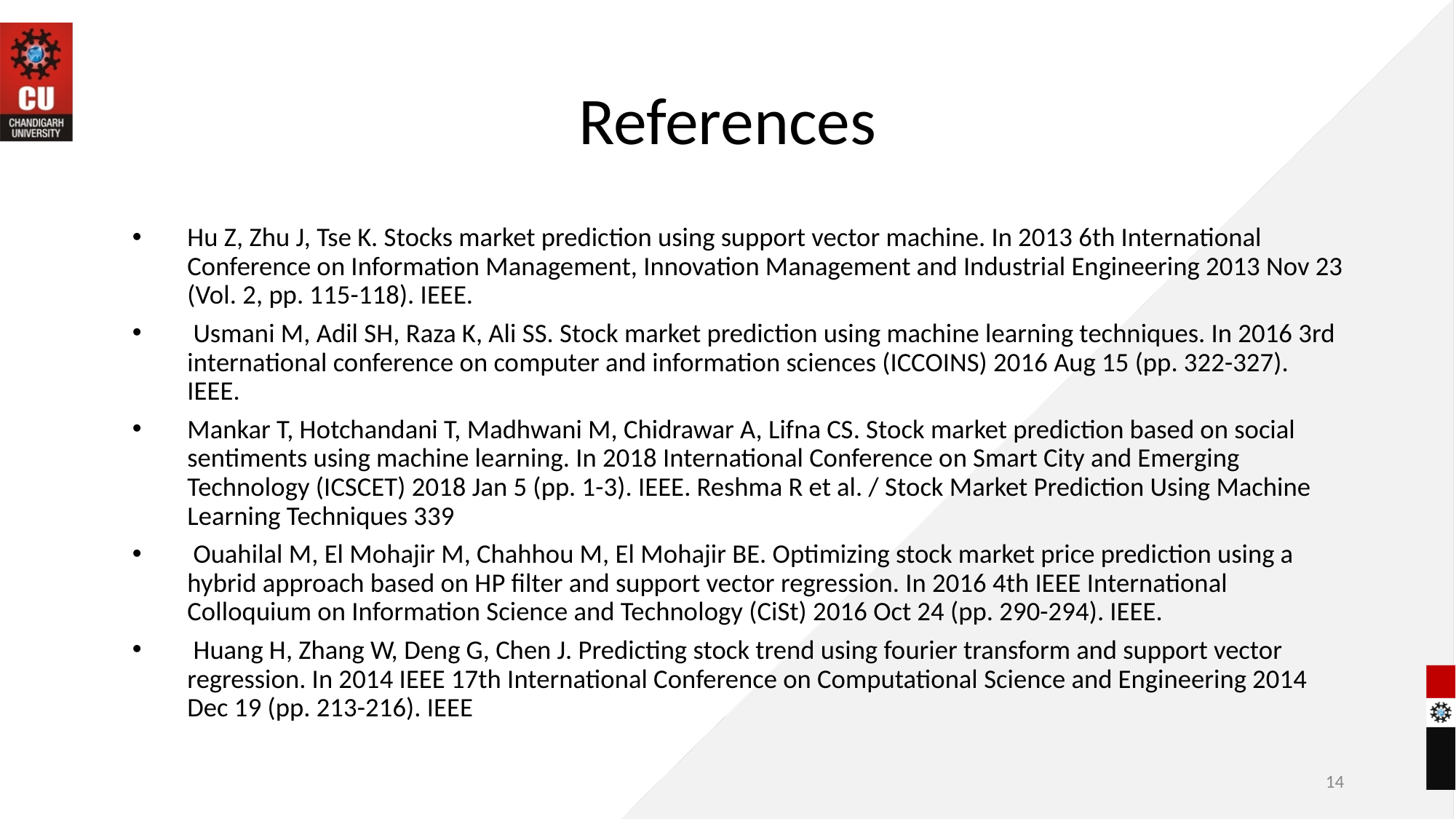

# References
Hu Z, Zhu J, Tse K. Stocks market prediction using support vector machine. In 2013 6th International Conference on Information Management, Innovation Management and Industrial Engineering 2013 Nov 23 (Vol. 2, pp. 115-118). IEEE.
 Usmani M, Adil SH, Raza K, Ali SS. Stock market prediction using machine learning techniques. In 2016 3rd international conference on computer and information sciences (ICCOINS) 2016 Aug 15 (pp. 322-327). IEEE.
Mankar T, Hotchandani T, Madhwani M, Chidrawar A, Lifna CS. Stock market prediction based on social sentiments using machine learning. In 2018 International Conference on Smart City and Emerging Technology (ICSCET) 2018 Jan 5 (pp. 1-3). IEEE. Reshma R et al. / Stock Market Prediction Using Machine Learning Techniques 339
 Ouahilal M, El Mohajir M, Chahhou M, El Mohajir BE. Optimizing stock market price prediction using a hybrid approach based on HP filter and support vector regression. In 2016 4th IEEE International Colloquium on Information Science and Technology (CiSt) 2016 Oct 24 (pp. 290-294). IEEE.
 Huang H, Zhang W, Deng G, Chen J. Predicting stock trend using fourier transform and support vector regression. In 2014 IEEE 17th International Conference on Computational Science and Engineering 2014 Dec 19 (pp. 213-216). IEEE
14